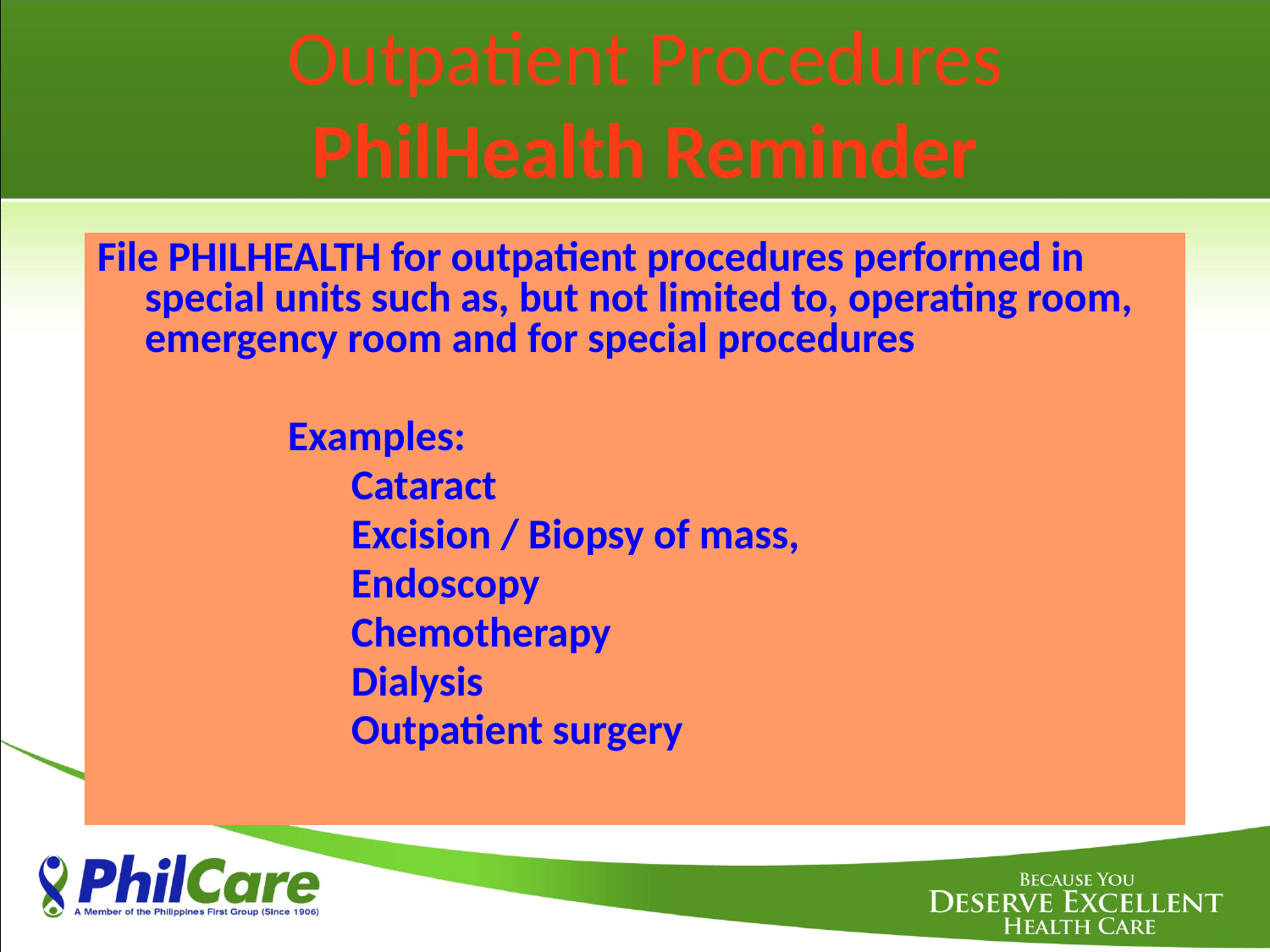

Outpatient Procedures
PhilHealth Reminder
File PHILHEALTH for outpatient procedures performed in special units such as, but not limited to, operating room, emergency room and for special procedures

Examples:
Cataract
Excision / Biopsy of mass,
Endoscopy
Chemotherapy
Dialysis
Outpatient surgery